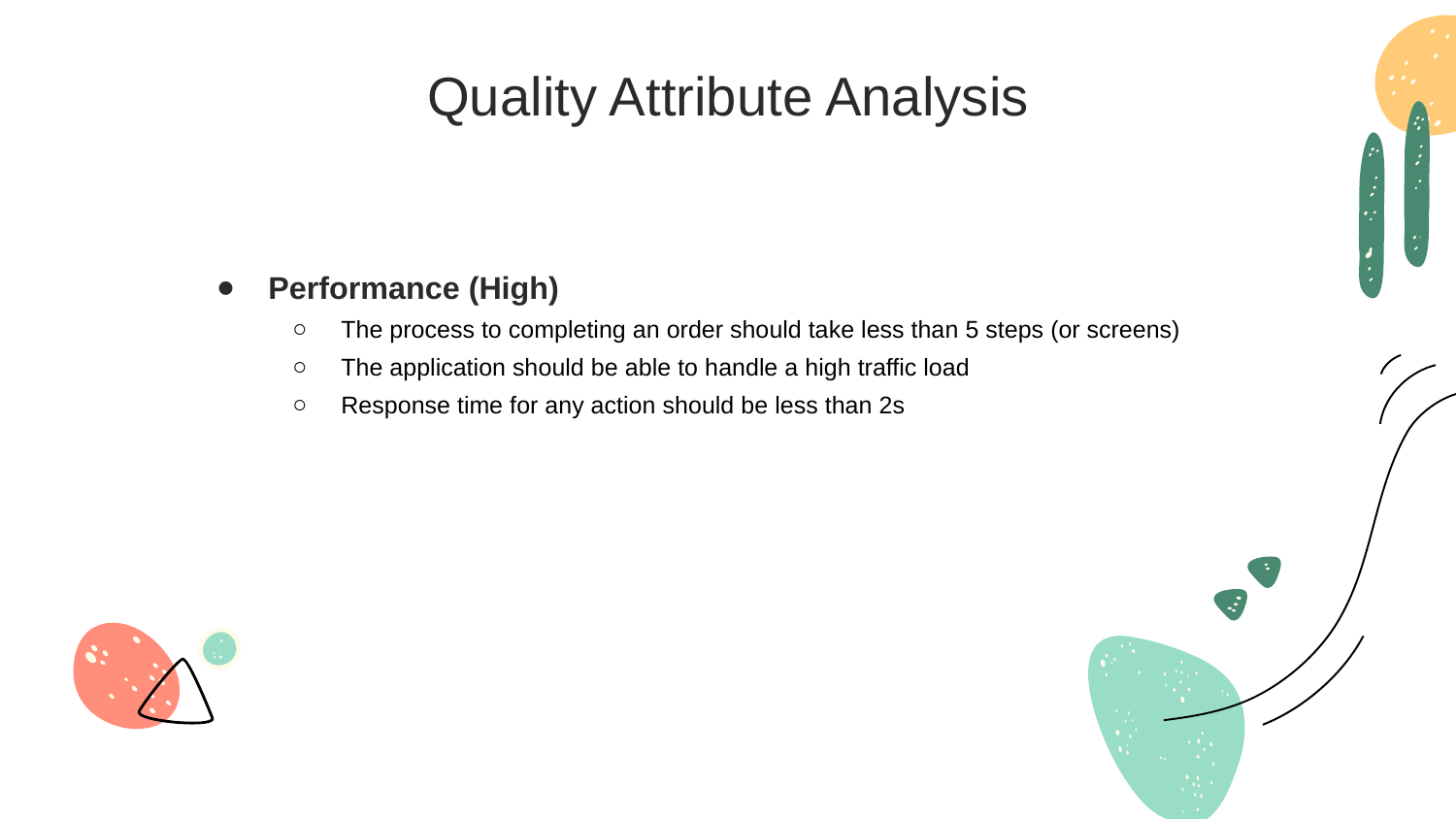

# Quality Attribute Analysis

Performance (High)
The process to completing an order should take less than 5 steps (or screens)
The application should be able to handle a high traffic load
Response time for any action should be less than 2s